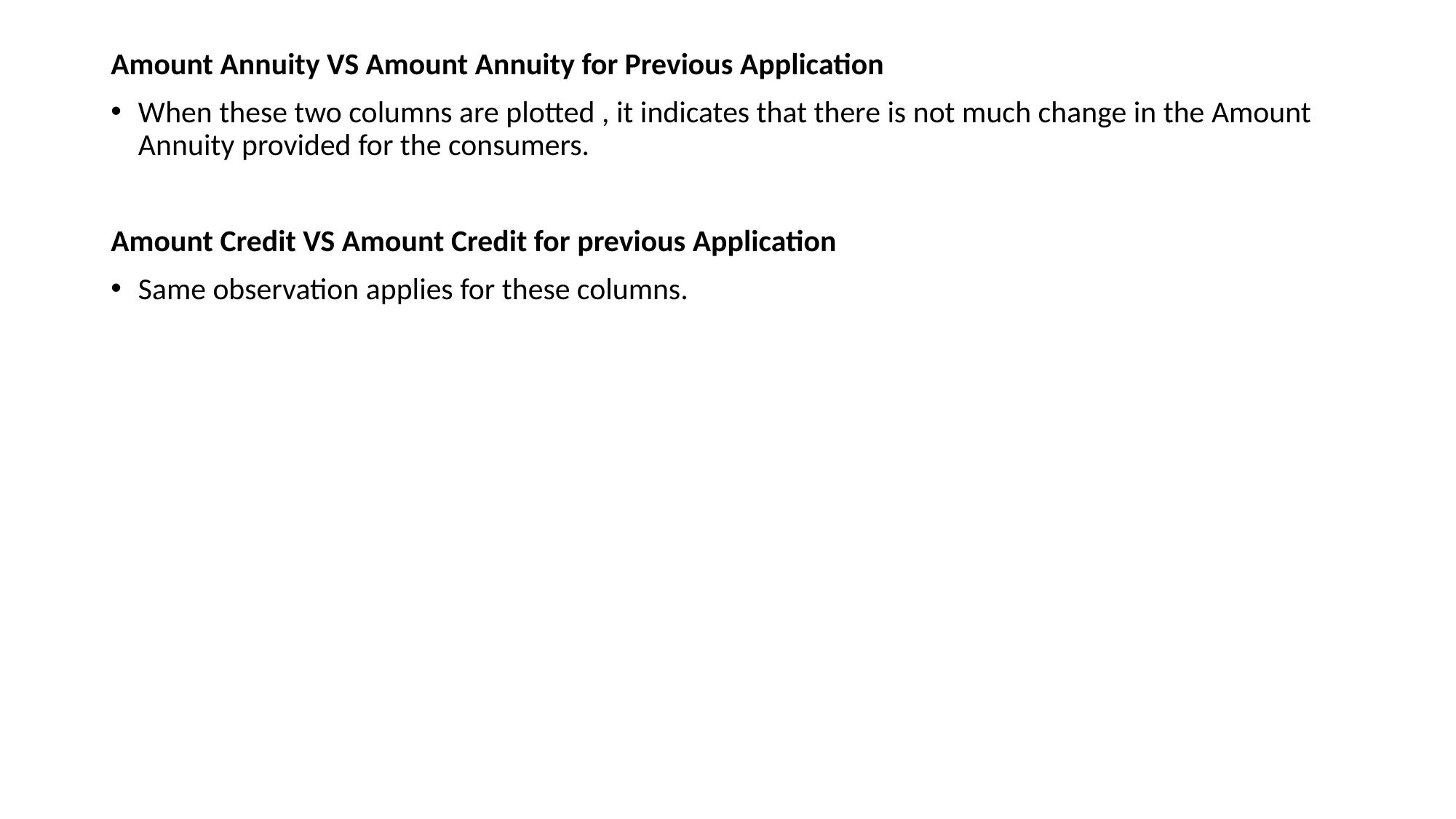

Amount Annuity VS Amount Annuity for Previous Application
When these two columns are plotted , it indicates that there is not much change in the Amount Annuity provided for the consumers.

Amount Credit VS Amount Credit for previous Application
Same observation applies for these columns.